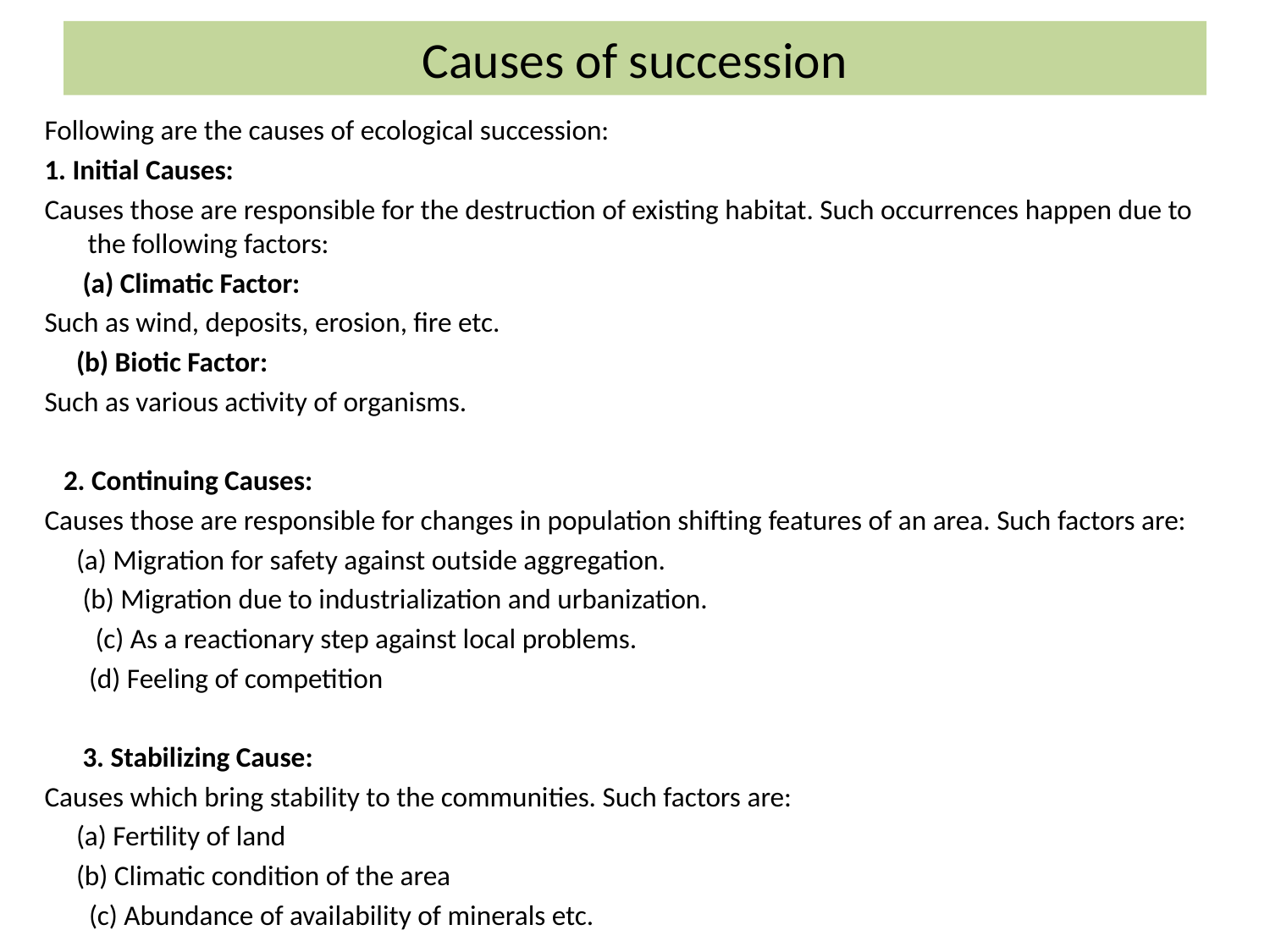

# Causes of succession
Following are the causes of ecological succession:
1. Initial Causes:
Causes those are responsible for the destruction of existing habitat. Such occurrences happen due to the following factors:
      (a) Climatic Factor:
Such as wind, deposits, erosion, fire etc.
     (b) Biotic Factor:
Such as various activity of organisms.

   2. Continuing Causes:
Causes those are responsible for changes in population shifting features of an area. Such factors are:
     (a) Migration for safety against outside aggregation.
      (b) Migration due to industrialization and urbanization.
        (c) As a reactionary step against local problems.
       (d) Feeling of competition

      3. Stabilizing Cause:
Causes which bring stability to the communities. Such factors are:
     (a) Fertility of land
     (b) Climatic condition of the area
       (c) Abundance of availability of minerals etc.